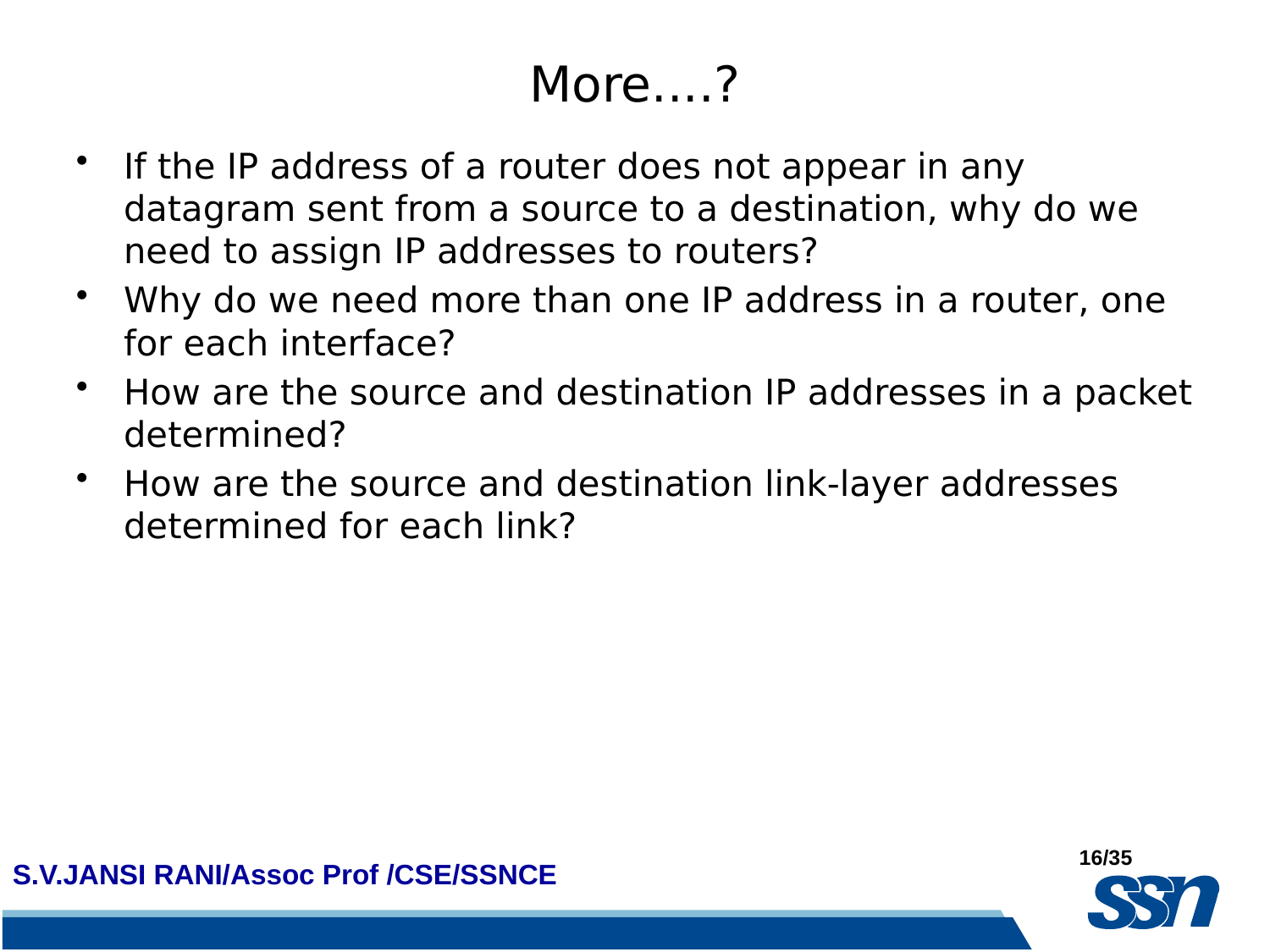

# More....?
If the IP address of a router does not appear in any datagram sent from a source to a destination, why do we need to assign IP addresses to routers?
Why do we need more than one IP address in a router, one for each interface?
How are the source and destination IP addresses in a packet determined?
How are the source and destination link-layer addresses determined for each link?